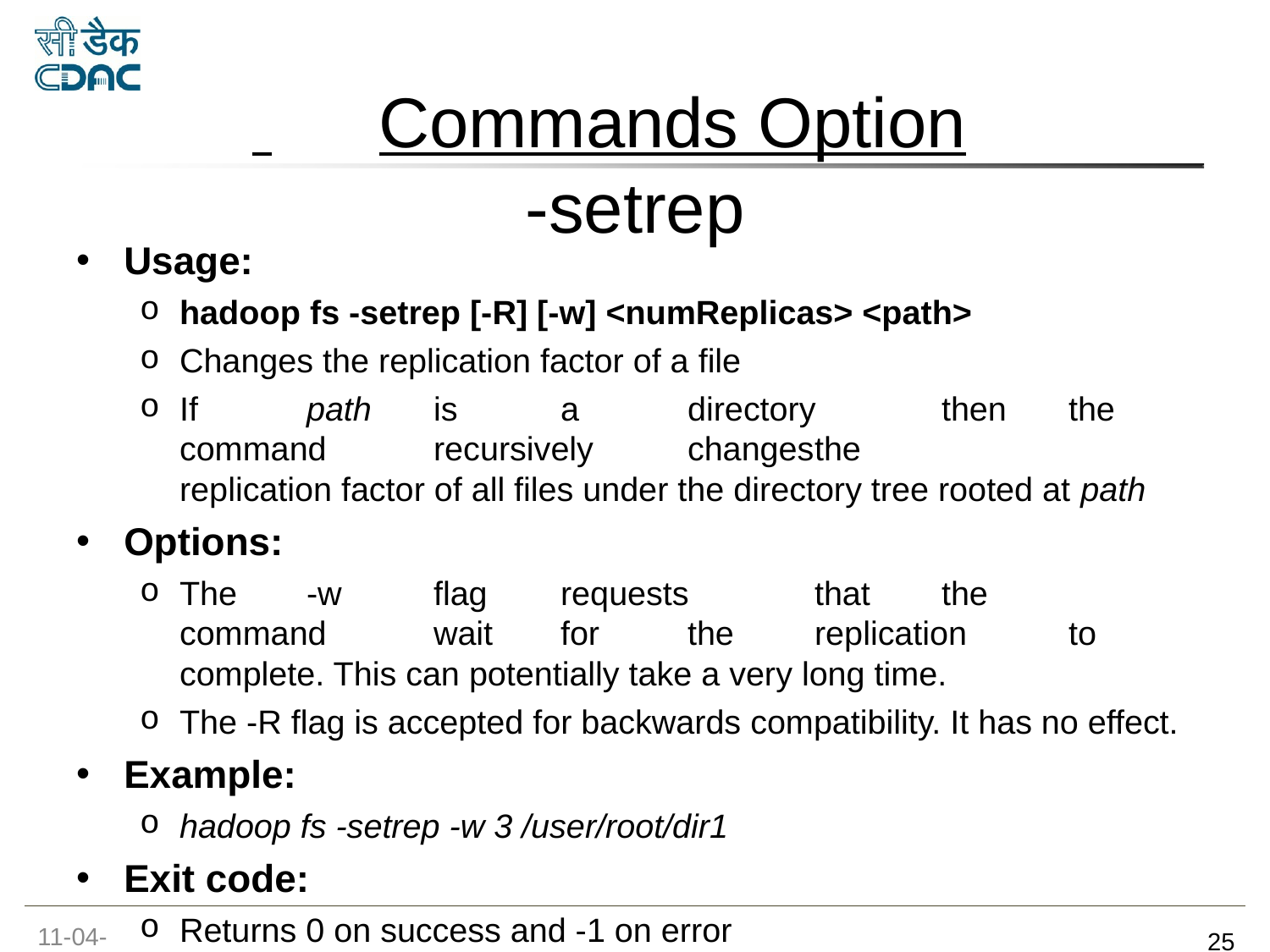

# Commands Option
-setrep

Usage:
hadoop fs -setrep [-R] [-w] <numReplicas> <path>
Changes the replication factor of a file
If	path	is	a	directory	then	the	command	recursively	changes	the
replication factor of all files under the directory tree rooted at path
Options:
The	-w	flag	requests	that	the	command	wait	for	the	replication	to
complete. This can potentially take a very long time.
The -R flag is accepted for backwards compatibility. It has no effect.
Example:
hadoop fs -setrep -w 3 /user/root/dir1
Exit code:
Returns 0 on success and -1 on error

11-04-2017
25